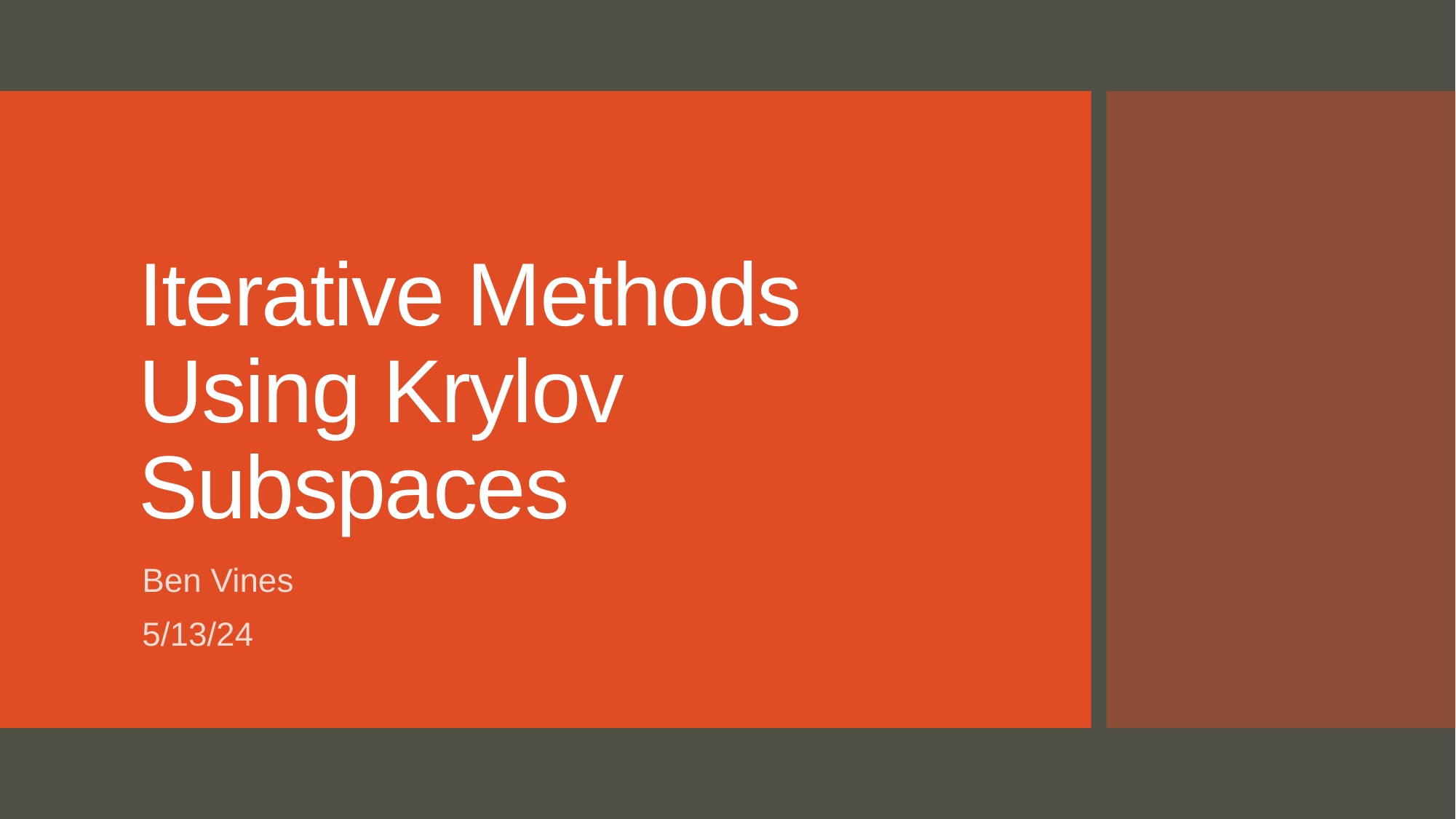

# Iterative Methods Using Krylov Subspaces
Ben Vines
5/13/24